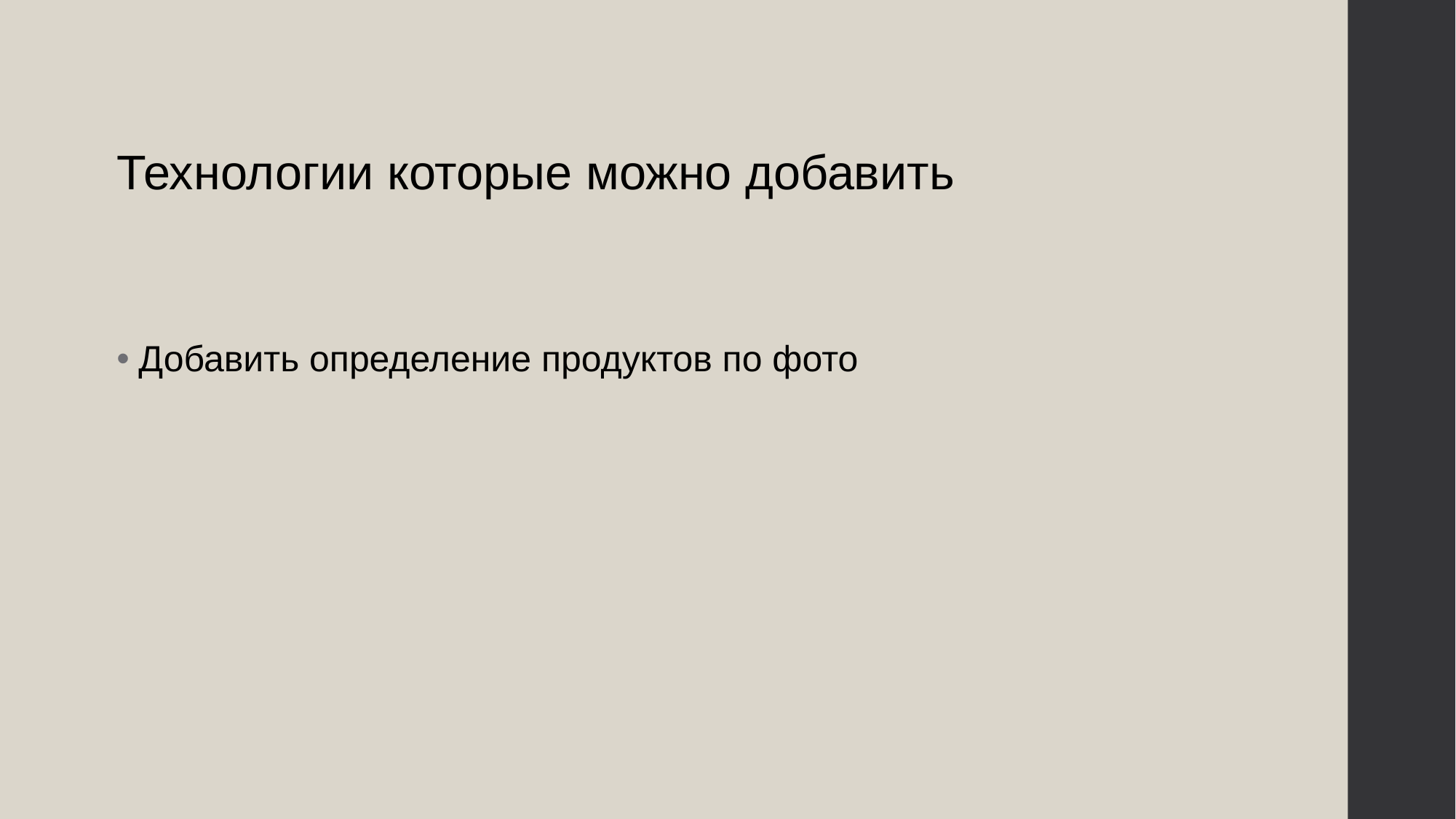

Технологии которые можно добавить
Добавить определение продуктов по фото